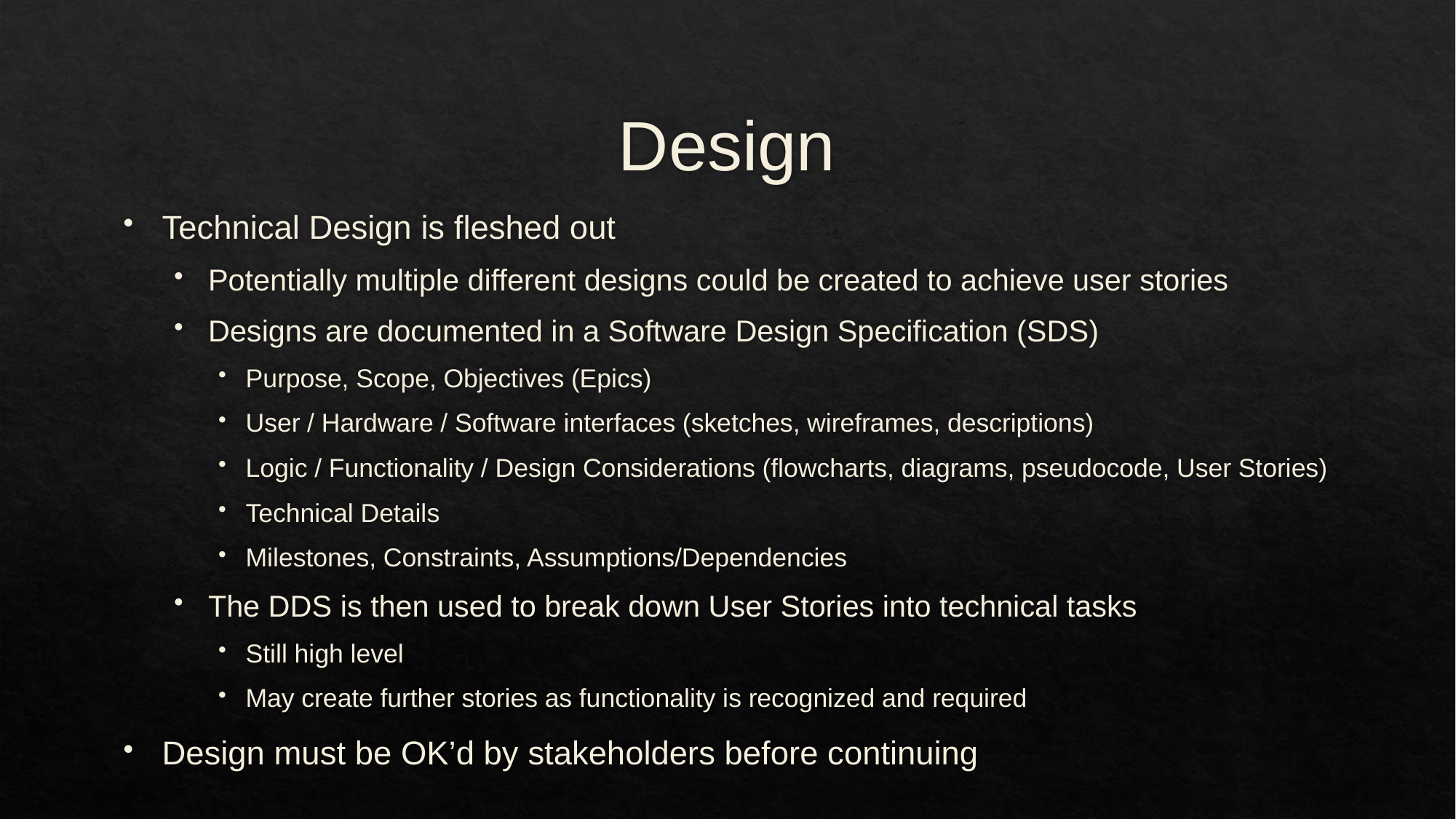

# Design
Technical Design is fleshed out
Potentially multiple different designs could be created to achieve user stories
Designs are documented in a Software Design Specification (SDS)
Purpose, Scope, Objectives (Epics)
User / Hardware / Software interfaces (sketches, wireframes, descriptions)
Logic / Functionality / Design Considerations (flowcharts, diagrams, pseudocode, User Stories)
Technical Details
Milestones, Constraints, Assumptions/Dependencies
The DDS is then used to break down User Stories into technical tasks
Still high level
May create further stories as functionality is recognized and required
Design must be OK’d by stakeholders before continuing